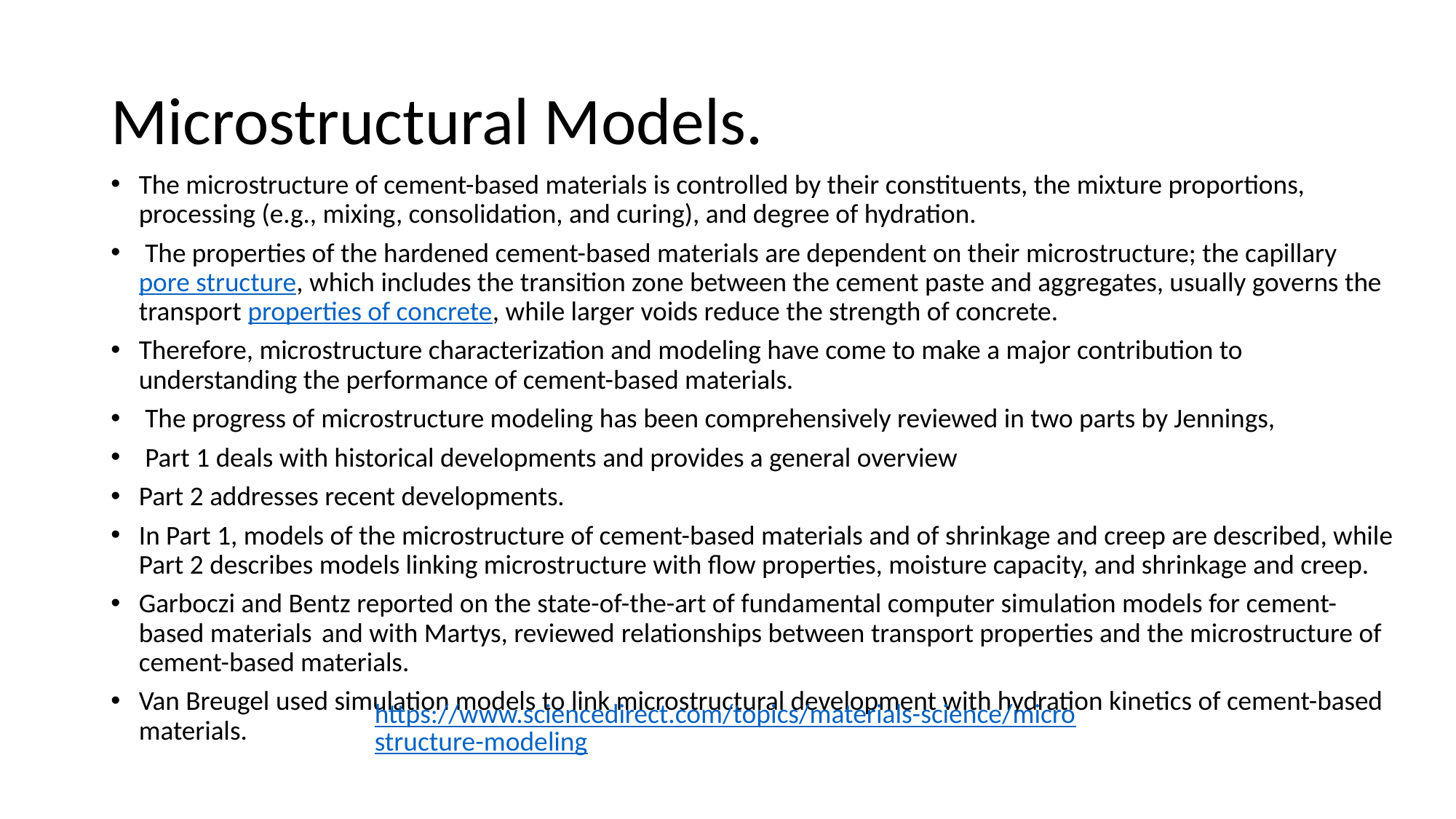

# Microstructural Models.
The microstructure of cement-based materials is controlled by their constituents, the mixture proportions, processing (e.g., mixing, consolidation, and curing), and degree of hydration.
 The properties of the hardened cement-based materials are dependent on their microstructure; the capillary pore structure, which includes the transition zone between the cement paste and aggregates, usually governs the transport properties of concrete, while larger voids reduce the strength of concrete.
Therefore, microstructure characterization and modeling have come to make a major contribution to understanding the performance of cement-based materials.
 The progress of microstructure modeling has been comprehensively reviewed in two parts by Jennings,
 Part 1 deals with historical developments and provides a general overview
Part 2 addresses recent developments.
In Part 1, models of the microstructure of cement-based materials and of shrinkage and creep are described, while Part 2 describes models linking microstructure with flow properties, moisture capacity, and shrinkage and creep.
Garboczi and Bentz reported on the state-of-the-art of fundamental computer simulation models for cement-based materials  and with Martys, reviewed relationships between transport properties and the microstructure of cement-based materials.
Van Breugel used simulation models to link microstructural development with hydration kinetics of cement-based materials.

https://www.sciencedirect.com/topics/materials-science/microstructure-modeling